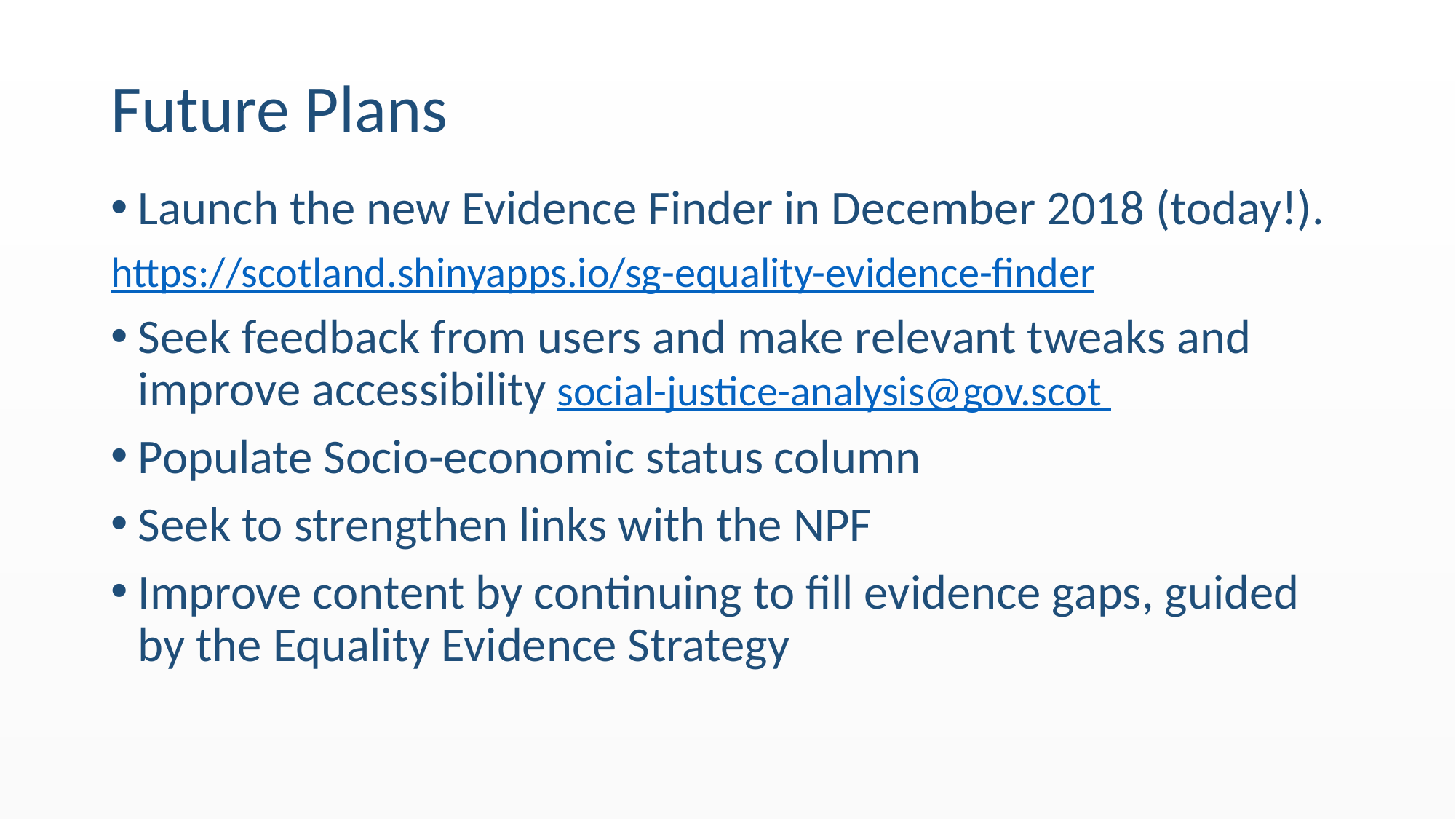

# Future Plans
Launch the new Evidence Finder in December 2018 (today!).
https://scotland.shinyapps.io/sg-equality-evidence-finder
Seek feedback from users and make relevant tweaks and improve accessibility social-justice-analysis@gov.scot
Populate Socio-economic status column
Seek to strengthen links with the NPF
Improve content by continuing to fill evidence gaps, guided by the Equality Evidence Strategy